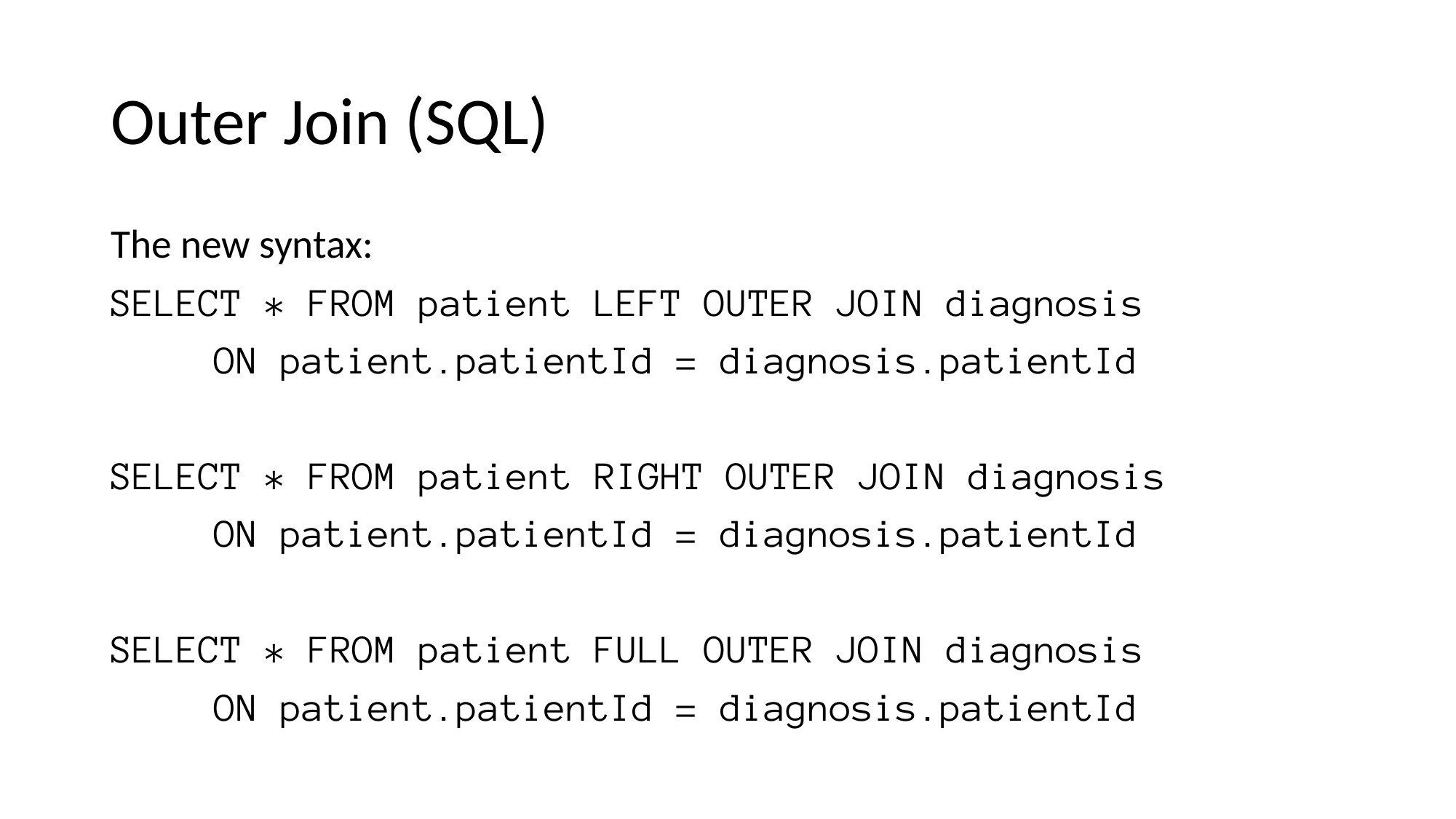

# Outer Join (SQL)
The new syntax:
SELECT * FROM patient LEFT OUTER JOIN diagnosis
	ON patient.patientId = diagnosis.patientId

SELECT * FROM patient RIGHT OUTER JOIN diagnosis
	ON patient.patientId = diagnosis.patientId

SELECT * FROM patient FULL OUTER JOIN diagnosis
	ON patient.patientId = diagnosis.patientId